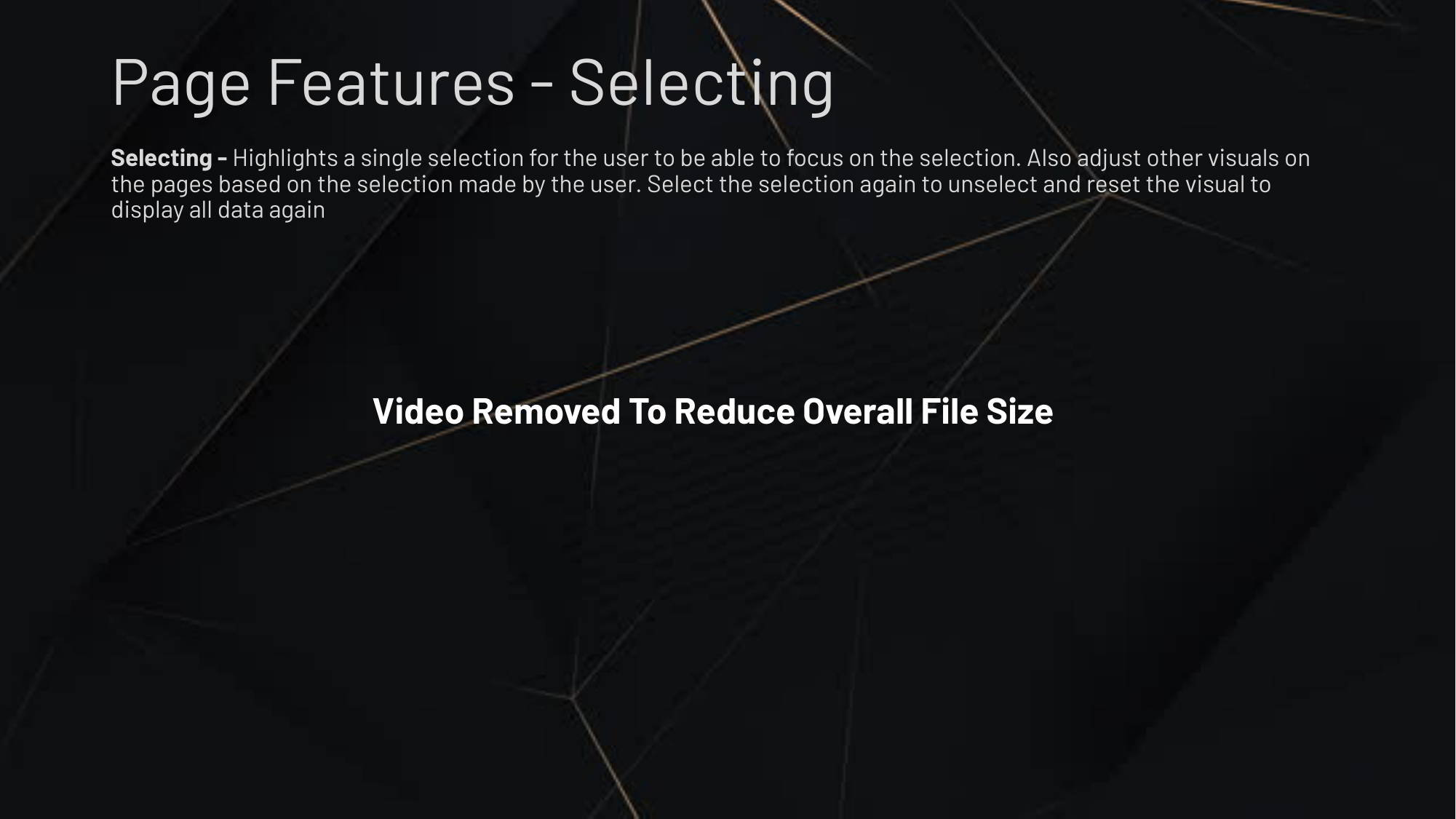

Page Features - Selecting
Selecting - Highlights a single selection for the user to be able to focus on the selection. Also adjust other visuals on the pages based on the selection made by the user. Select the selection again to unselect and reset the visual to display all data again

Video Removed To Reduce Overall File Size